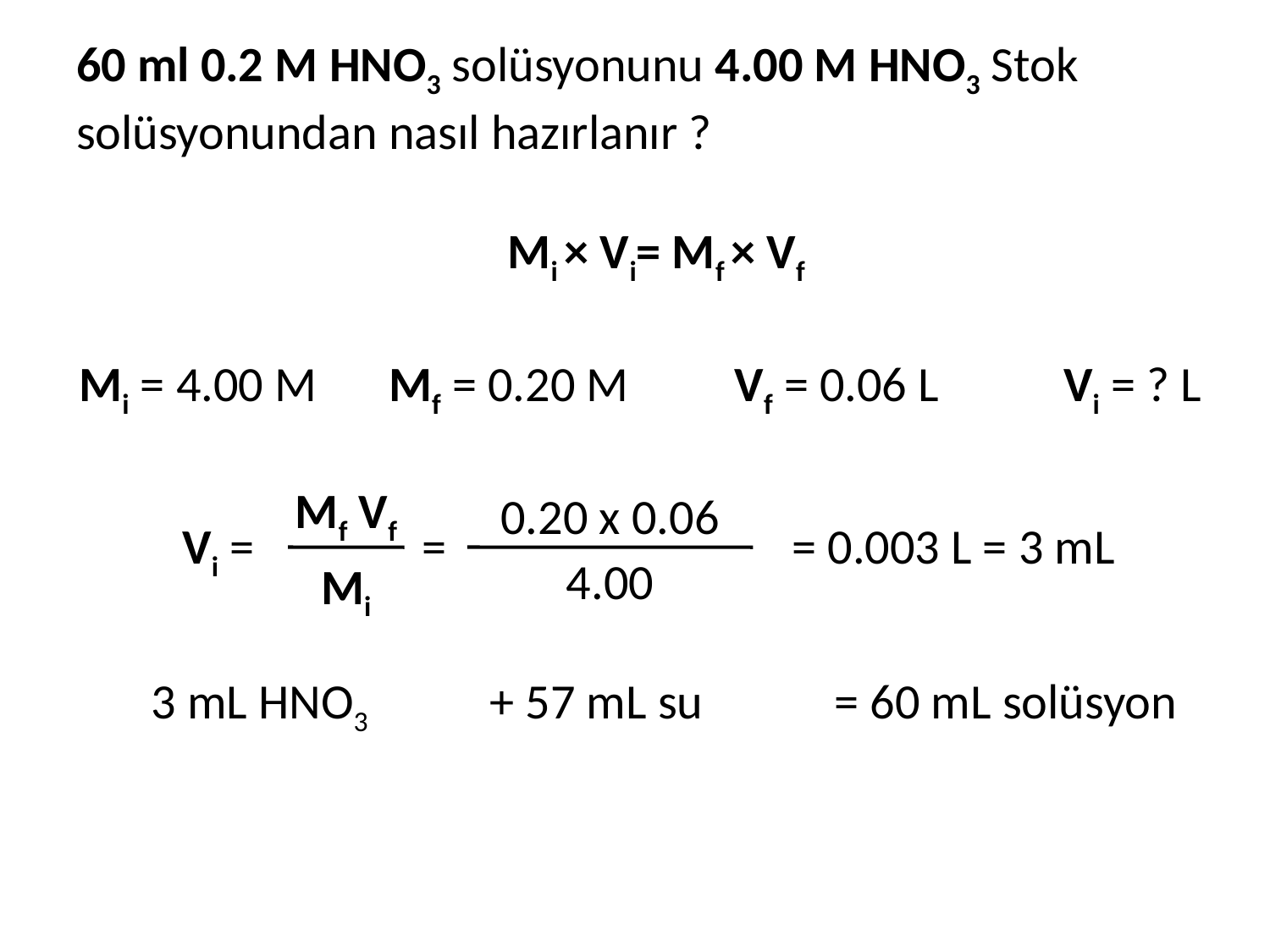

# 60 ml 0.2 M HNO3 solüsyonunu 4.00 M HNO3 Stok solüsyonundan nasıl hazırlanır ?
Mi × Vi= Mf × Vf
Mi = 4.00 M
Vi = ? L
Mf = 0.20 M
Vf = 0.06 L
Mf Vf
Vi =

Mi
0.20 x 0.06
=
4.00

= 0.003 L = 3 mL
3 mL HNO3
+ 57 mL su
= 60 mL solüsyon